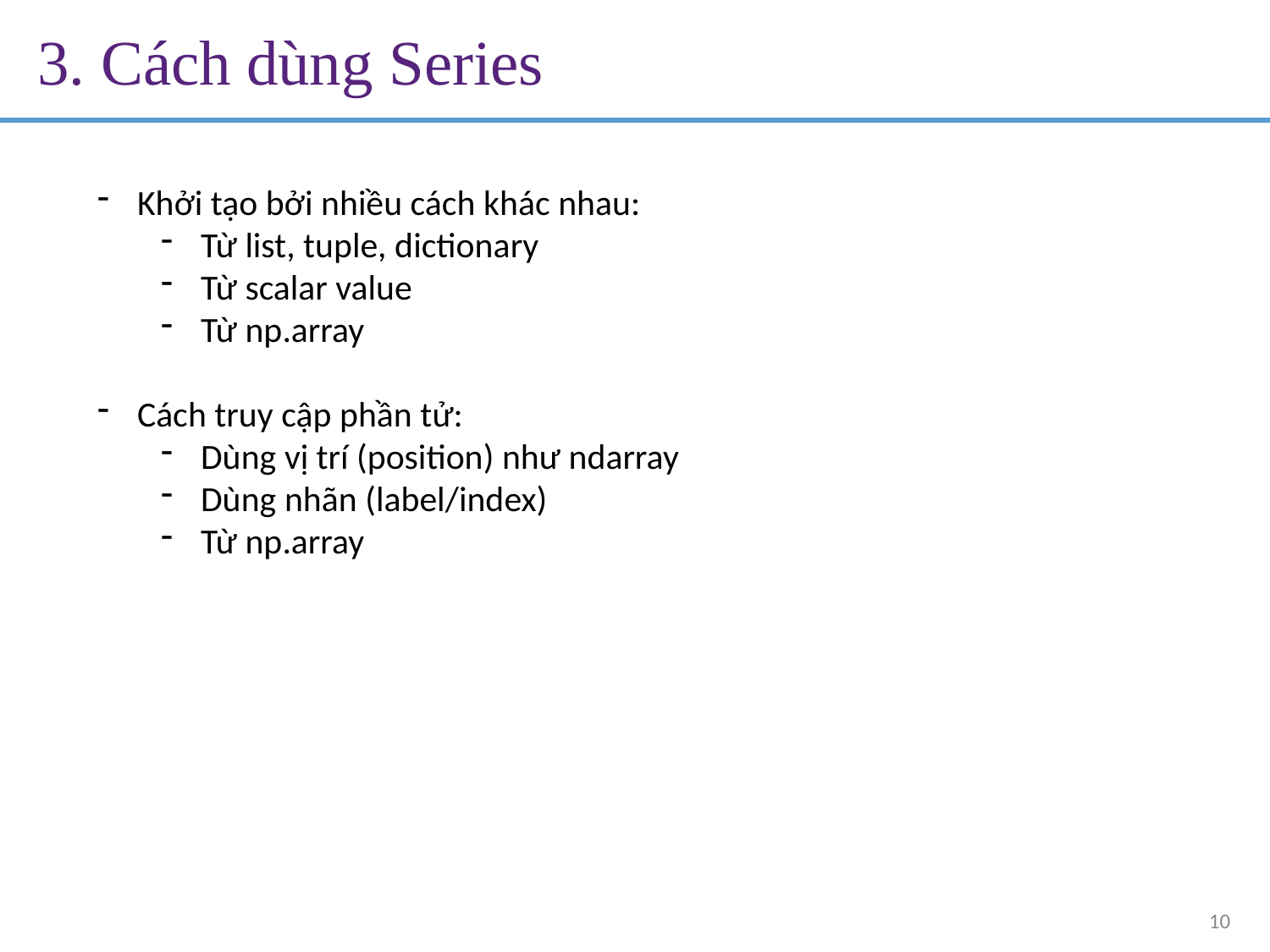

3. Cách dùng Series
Khởi tạo bởi nhiều cách khác nhau:
Từ list, tuple, dictionary
Từ scalar value
Từ np.array

Cách truy cập phần tử:
Dùng vị trí (position) như ndarray
Dùng nhãn (label/index)
Từ np.array

10